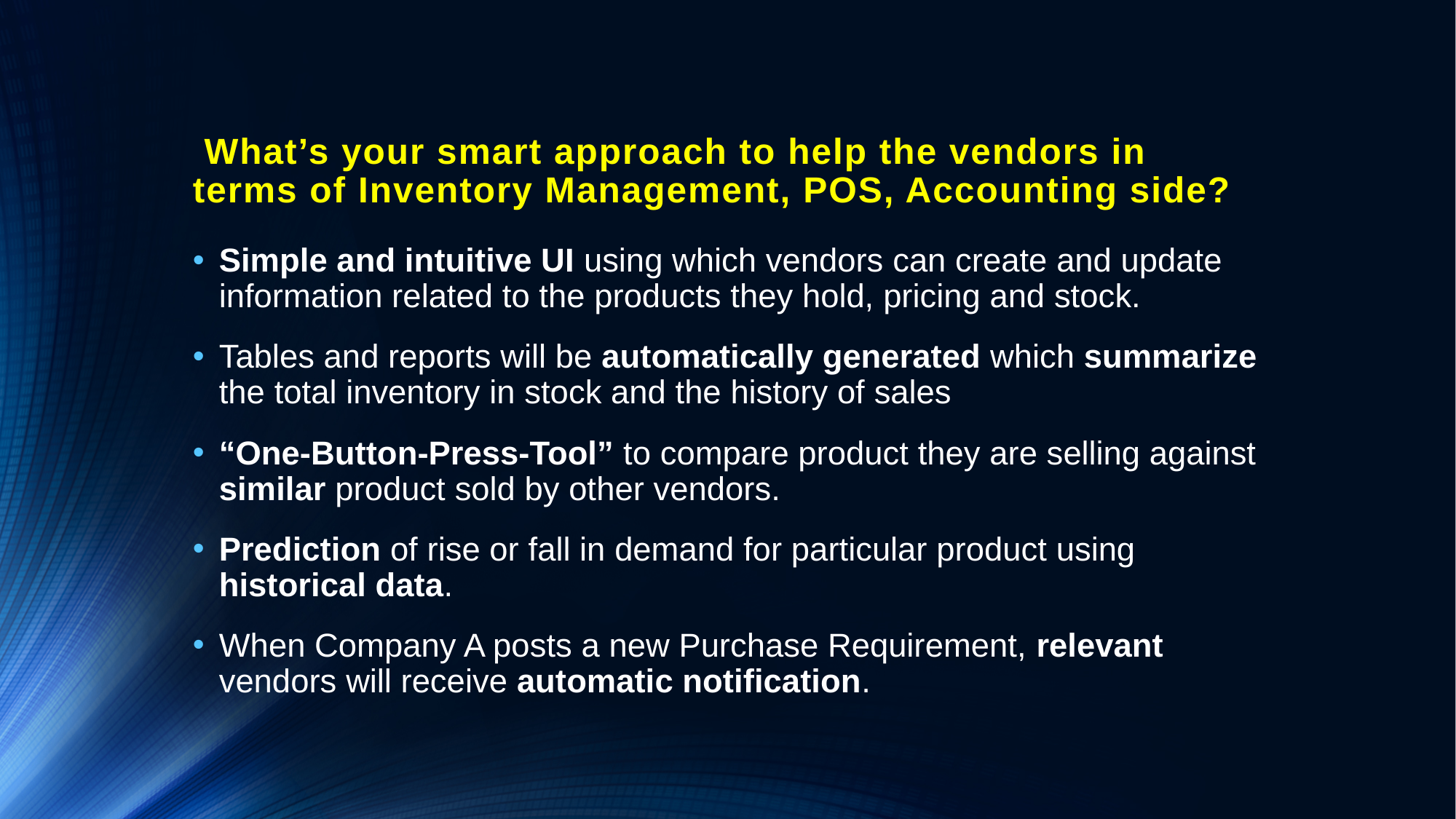

# What’s your smart approach to help the vendors in terms of Inventory Management, POS, Accounting side?
Simple and intuitive UI using which vendors can create and update information related to the products they hold, pricing and stock.
Tables and reports will be automatically generated which summarize the total inventory in stock and the history of sales
“One-Button-Press-Tool” to compare product they are selling against similar product sold by other vendors.
Prediction of rise or fall in demand for particular product using historical data.
When Company A posts a new Purchase Requirement, relevant vendors will receive automatic notification.